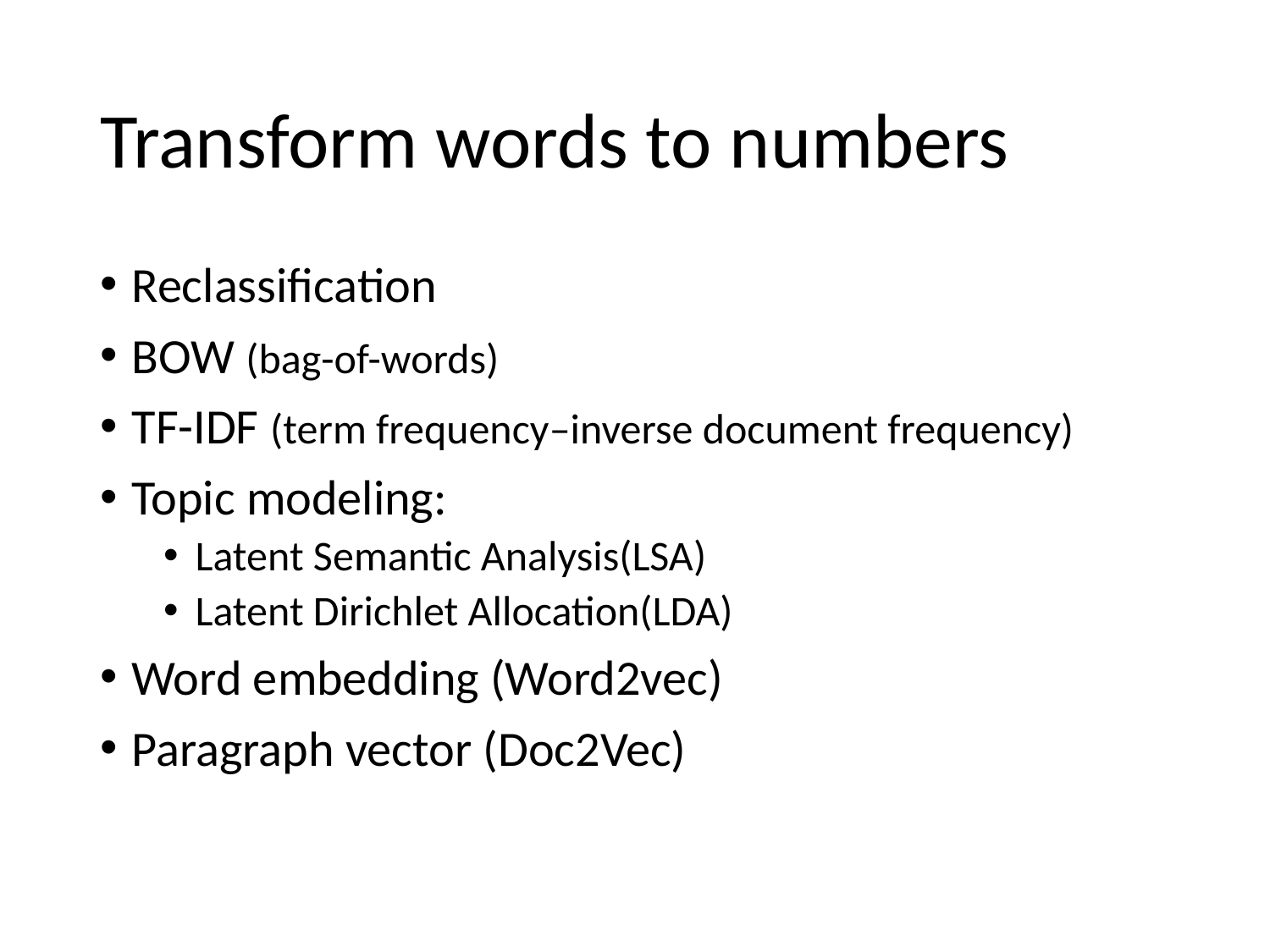

# Transform words to numbers
Reclassification
BOW (bag-of-words)
TF-IDF (term frequency–inverse document frequency)
Topic modeling:
Latent Semantic Analysis(LSA)
Latent Dirichlet Allocation(LDA)
Word embedding (Word2vec)
Paragraph vector (Doc2Vec)